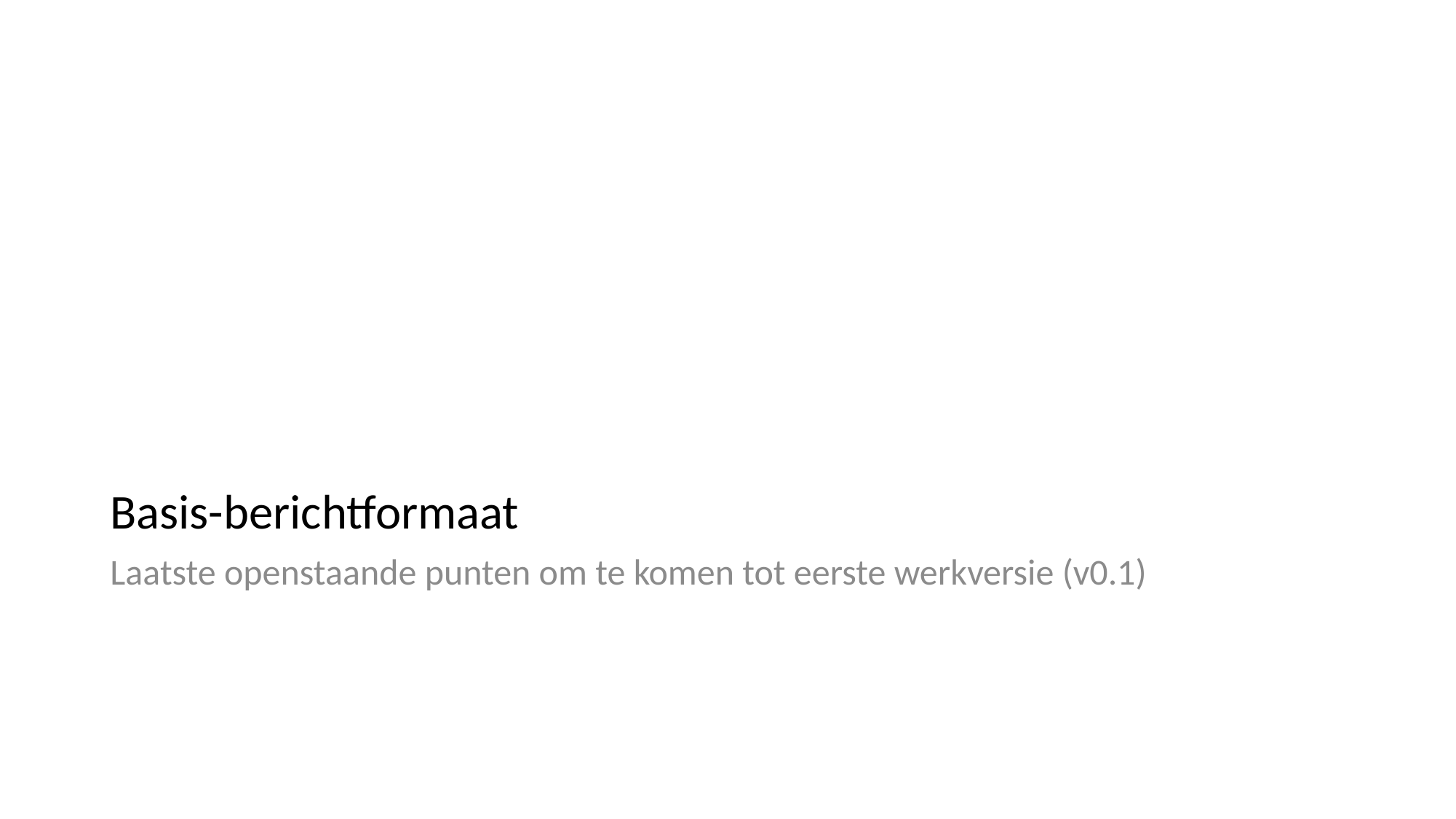

# Basis-berichtformaat
Laatste openstaande punten om te komen tot eerste werkversie (v0.1)